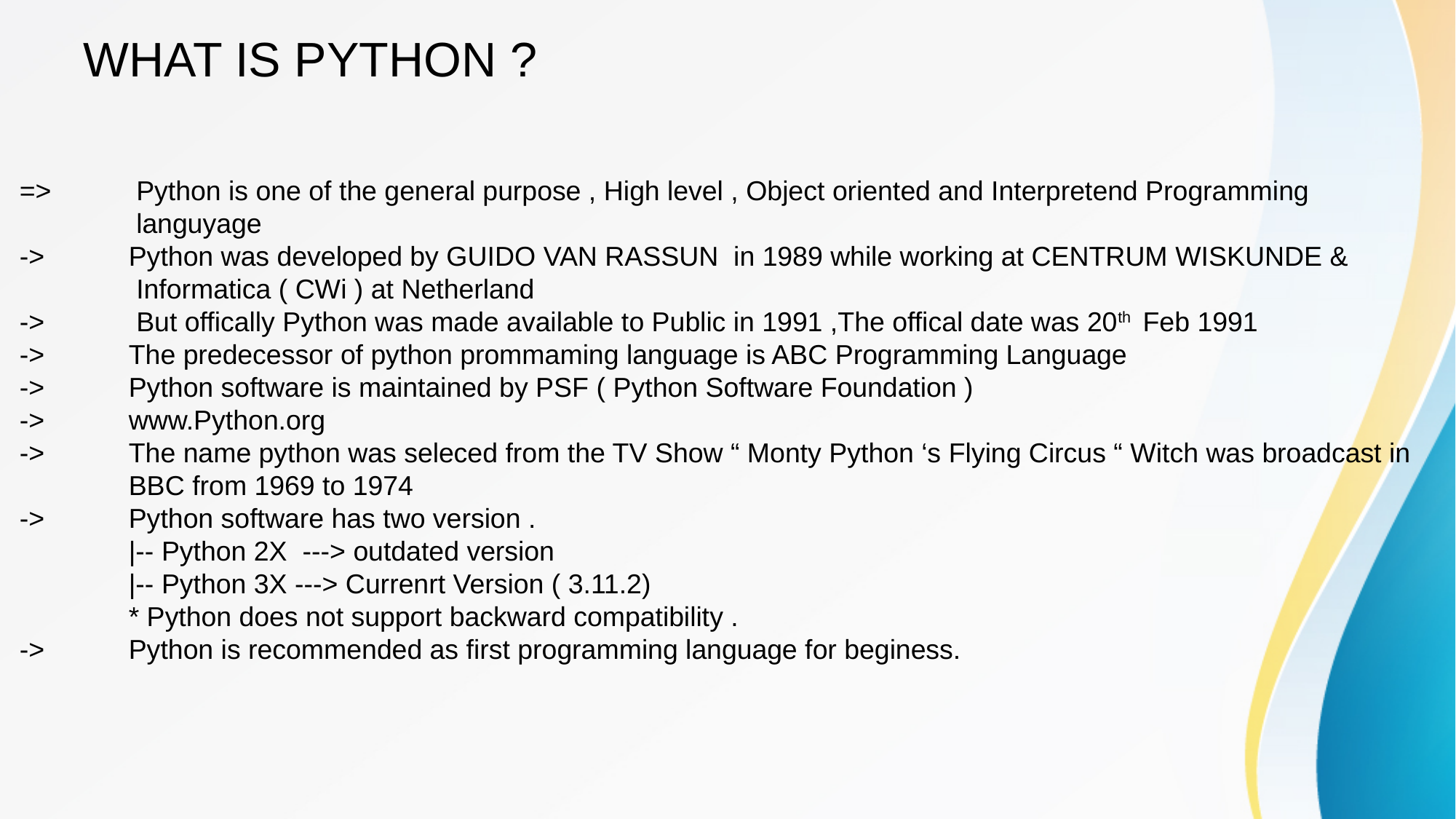

# WHAT IS PYTHON ?
=>	 Python is one of the general purpose , High level , Object oriented and Interpretend Programming 	 	 languyage
-> 	Python was developed by GUIDO VAN RASSUN  in 1989 while working at CENTRUM WISKUNDE & 	 Informatica ( CWi ) at Netherland
->	 But offically Python was made available to Public in 1991 ,The offical date was 20th  Feb 1991
->	The predecessor of python prommaming language is ABC Programming Language
->	Python software is maintained by PSF ( Python Software Foundation )
->	www.Python.org
->	The name python was seleced from the TV Show “ Monty Python ‘s Flying Circus “ Witch was broadcast in 	BBC from 1969 to 1974
-> 	Python software has two version .
	|-- Python 2X  ---> outdated version
	|-- Python 3X ---> Currenrt Version ( 3.11.2)
	* Python does not support backward compatibility .
->	Python is recommended as first programming language for beginess.